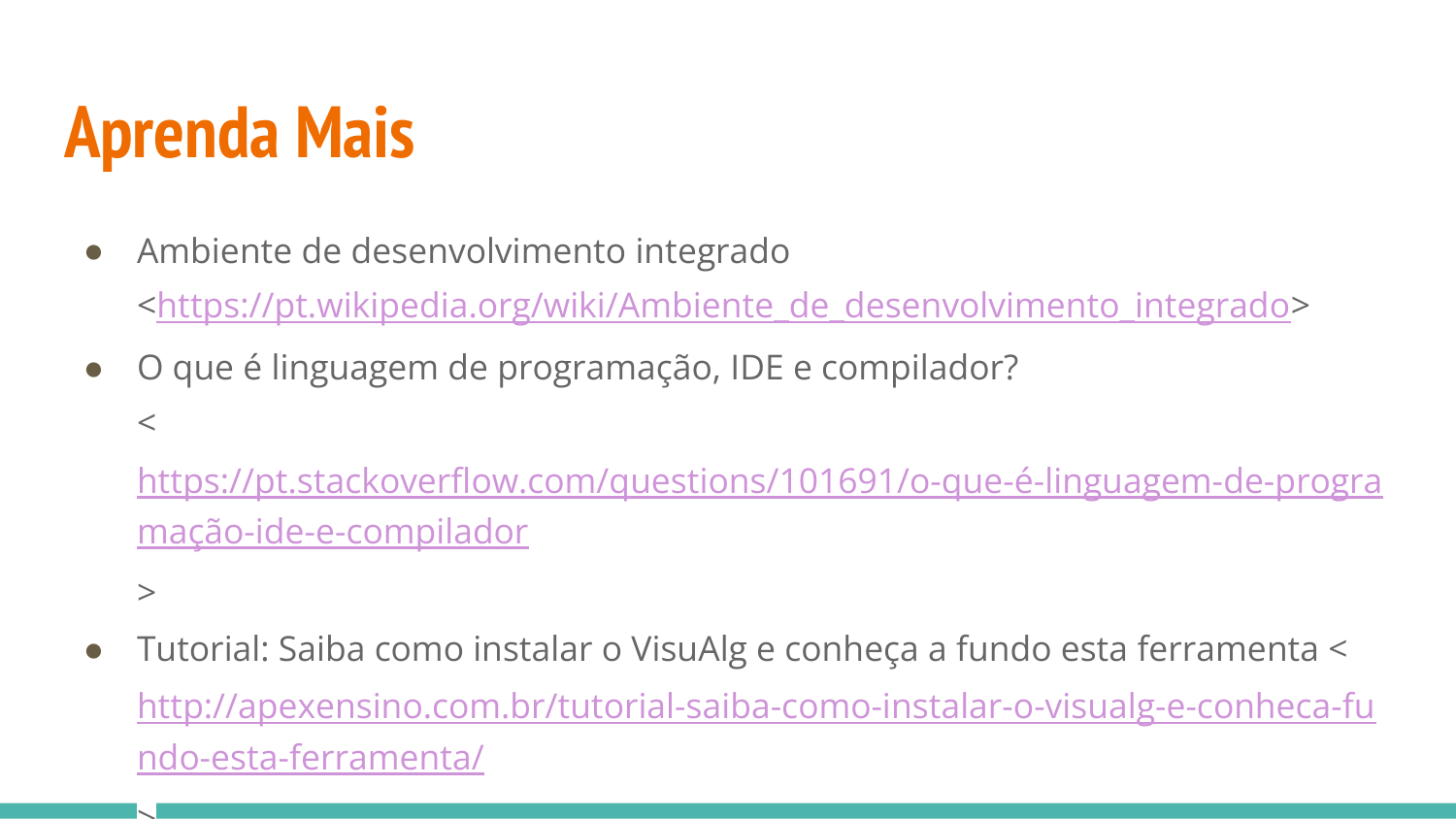

# Aprenda Mais
Ambiente de desenvolvimento integrado
<https://pt.wikipedia.org/wiki/Ambiente_de_desenvolvimento_integrado>
O que é linguagem de programação, IDE e compilador?
<https://pt.stackoverflow.com/questions/101691/o-que-é-linguagem-de-programação-ide-e-compilador>
Tutorial: Saiba como instalar o VisuAlg e conheça a fundo esta ferramenta <http://apexensino.com.br/tutorial-saiba-como-instalar-o-visualg-e-conheca-fundo-esta-ferramenta/>
Manuel do VisuAlg atualizado <http://www.inf.ufsc.br/~bosco.sobral/ensino/ine5201/Visualg2_manual.pdf>